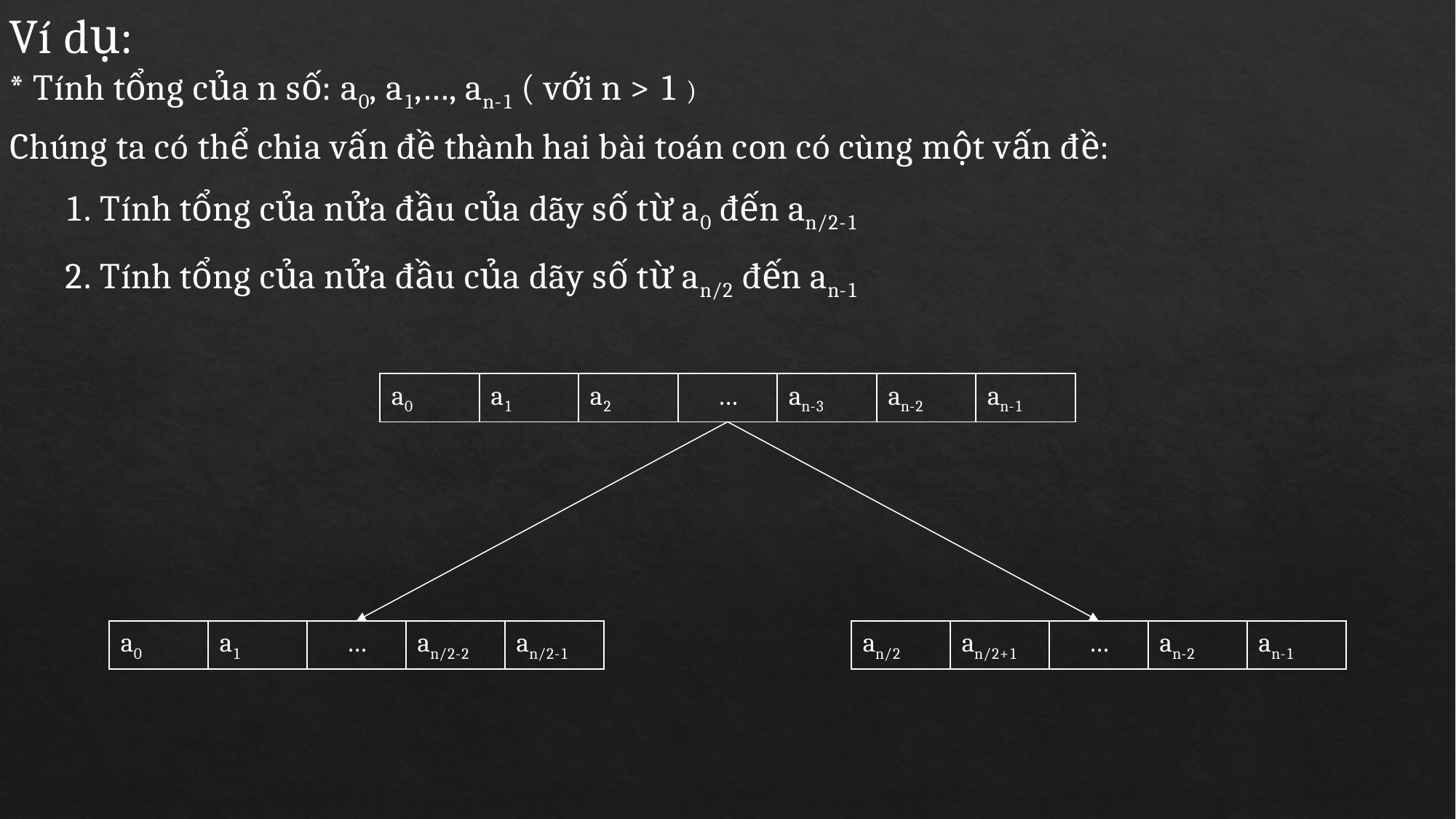

Ví dụ:
* Tính tổng của n số: a0, a1,…, an-1 ( với n > 1 )
Chúng ta có thể chia vấn đề thành hai bài toán con có cùng một vấn đề:
1. Tính tổng của nửa đầu của dãy số từ a0 đến an/2-1
2. Tính tổng của nửa đầu của dãy số từ an/2 đến an-1

| a0 | a1 | a2 | … | an-3 | an-2 | an-1 |
| --- | --- | --- | --- | --- | --- | --- |
| a0 | a1 | … | an/2-2 | an/2-1 |
| --- | --- | --- | --- | --- |
| an/2 | an/2+1 | … | an-2 | an-1 |
| --- | --- | --- | --- | --- |